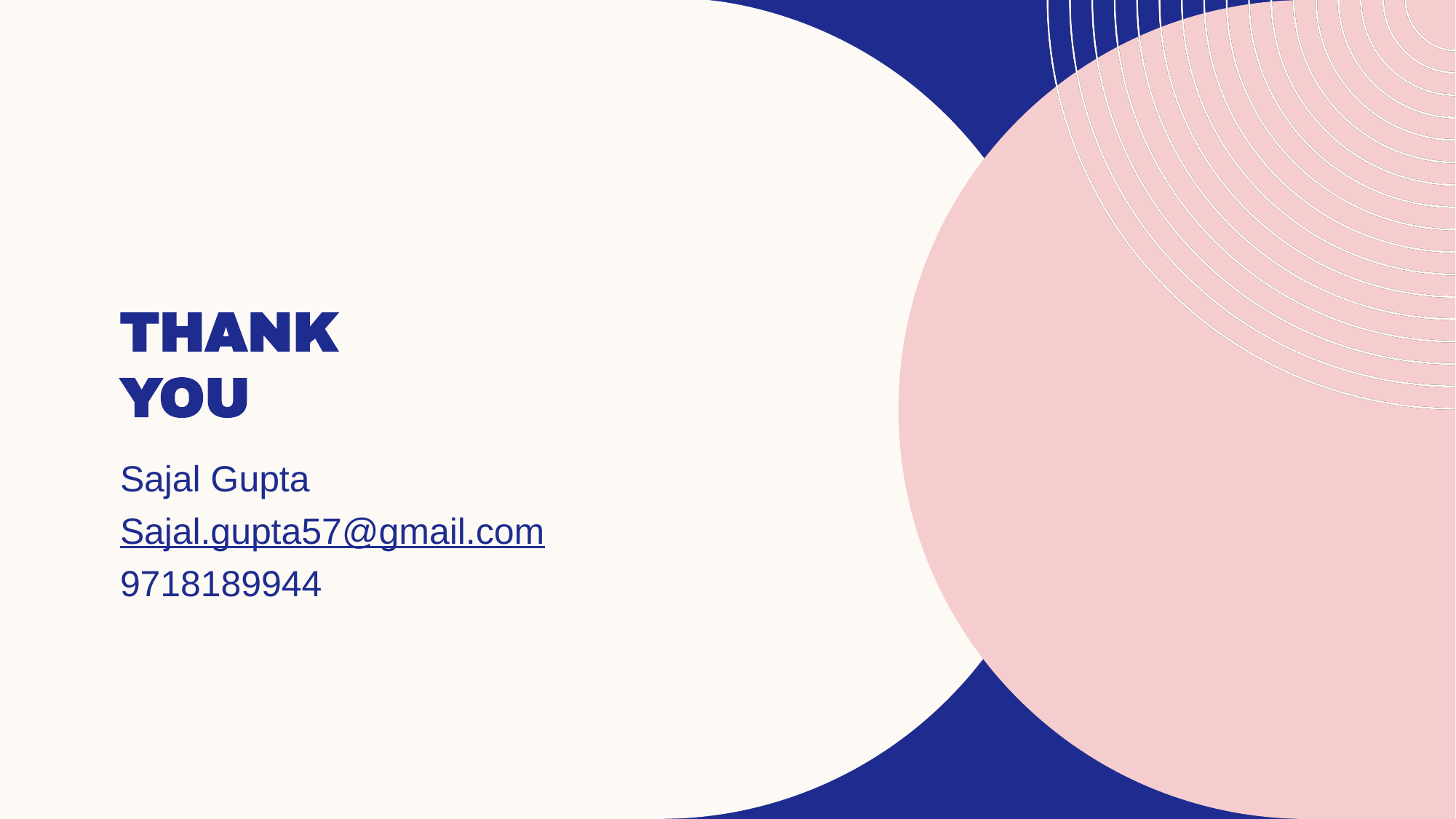

# Thank you
Sajal Gupta
Sajal.gupta57@gmail.com
9718189944